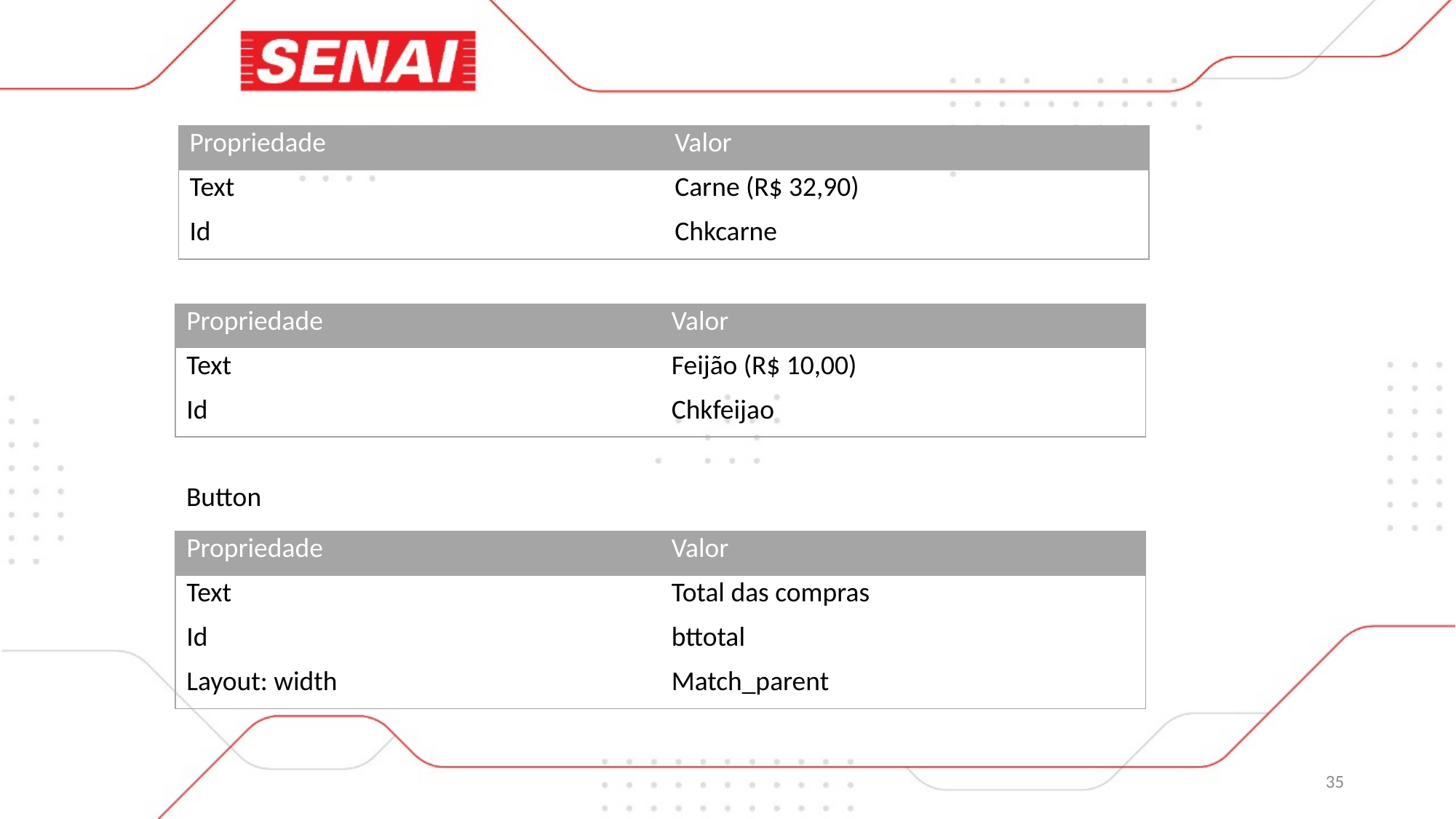

| Propriedade | Valor |
| --- | --- |
| Text | Carne (R$ 32,90) |
| Id | Chkcarne |
| Propriedade | Valor |
| --- | --- |
| Text | Feijão (R$ 10,00) |
| Id | Chkfeijao |
Button
| Propriedade | Valor |
| --- | --- |
| Text | Total das compras |
| Id | bttotal |
| Layout: width | Match\_parent |
35